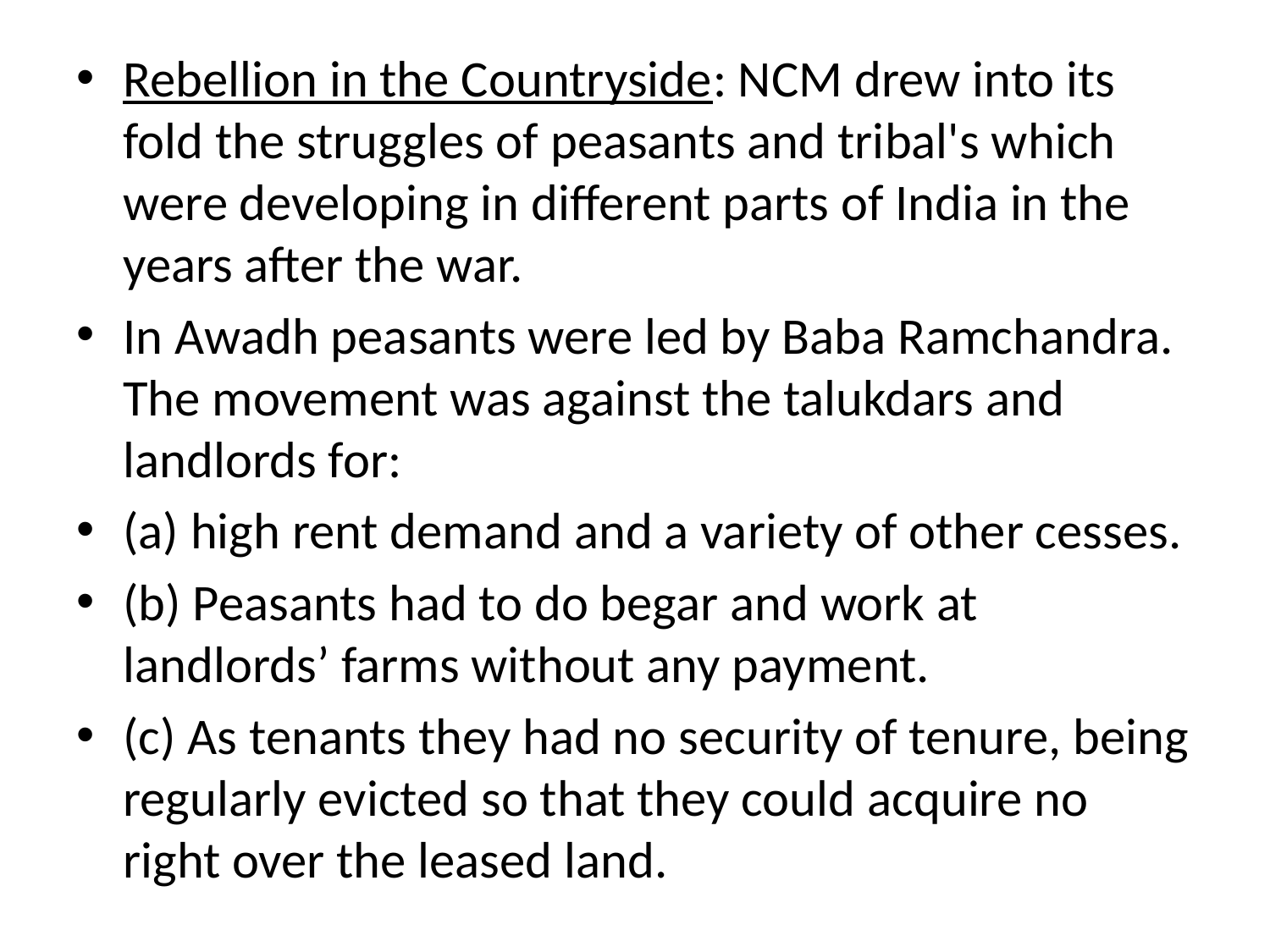

Rebellion in the Countryside: NCM drew into its fold the struggles of peasants and tribal's which were developing in different parts of India in the years after the war.
In Awadh peasants were led by Baba Ramchandra. The movement was against the talukdars and landlords for:
(a) high rent demand and a variety of other cesses.
(b) Peasants had to do begar and work at landlords’ farms without any payment.
(c) As tenants they had no security of tenure, being regularly evicted so that they could acquire no right over the leased land.